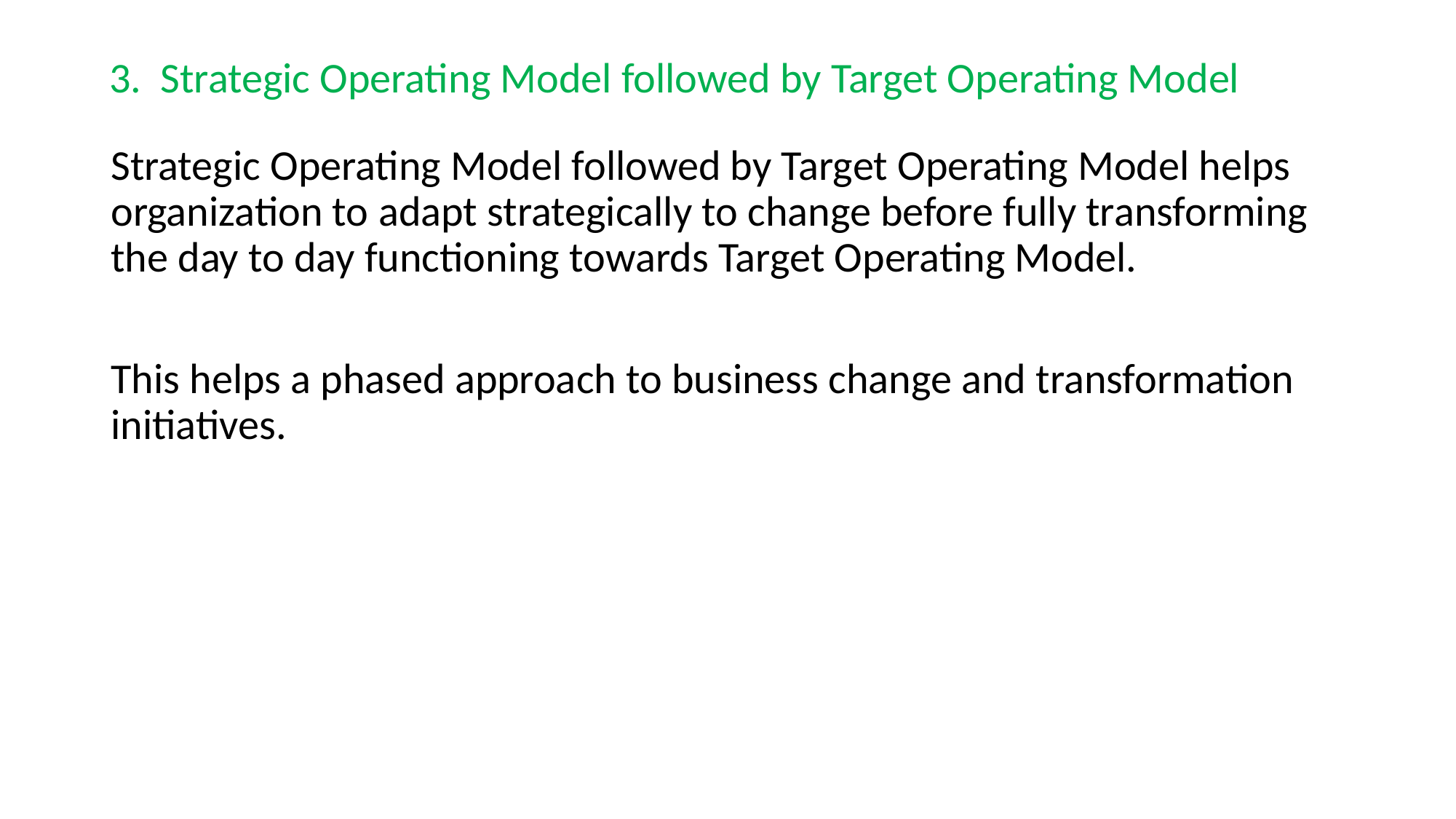

# 3.  Strategic Operating Model followed by Target Operating Model
Strategic Operating Model followed by Target Operating Model helps organization to adapt strategically to change before fully transforming the day to day functioning towards Target Operating Model.

This helps a phased approach to business change and transformation initiatives.